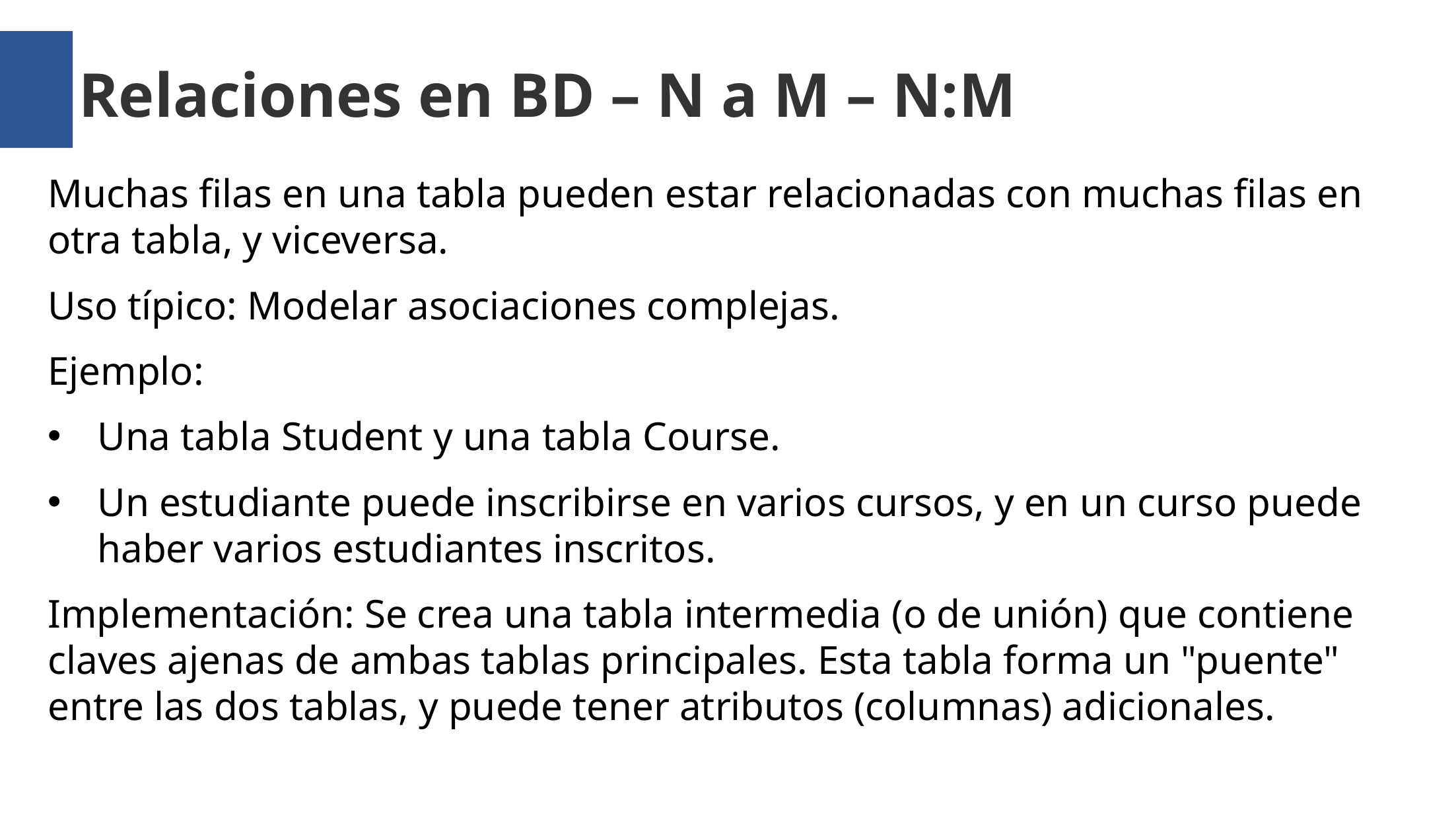

Relaciones en BD – N a M – N:M
Muchas filas en una tabla pueden estar relacionadas con muchas filas en otra tabla, y viceversa.
Uso típico: Modelar asociaciones complejas.
Ejemplo:
Una tabla Student y una tabla Course.
Un estudiante puede inscribirse en varios cursos, y en un curso puede haber varios estudiantes inscritos.
Implementación: Se crea una tabla intermedia (o de unión) que contiene claves ajenas de ambas tablas principales. Esta tabla forma un "puente" entre las dos tablas, y puede tener atributos (columnas) adicionales.